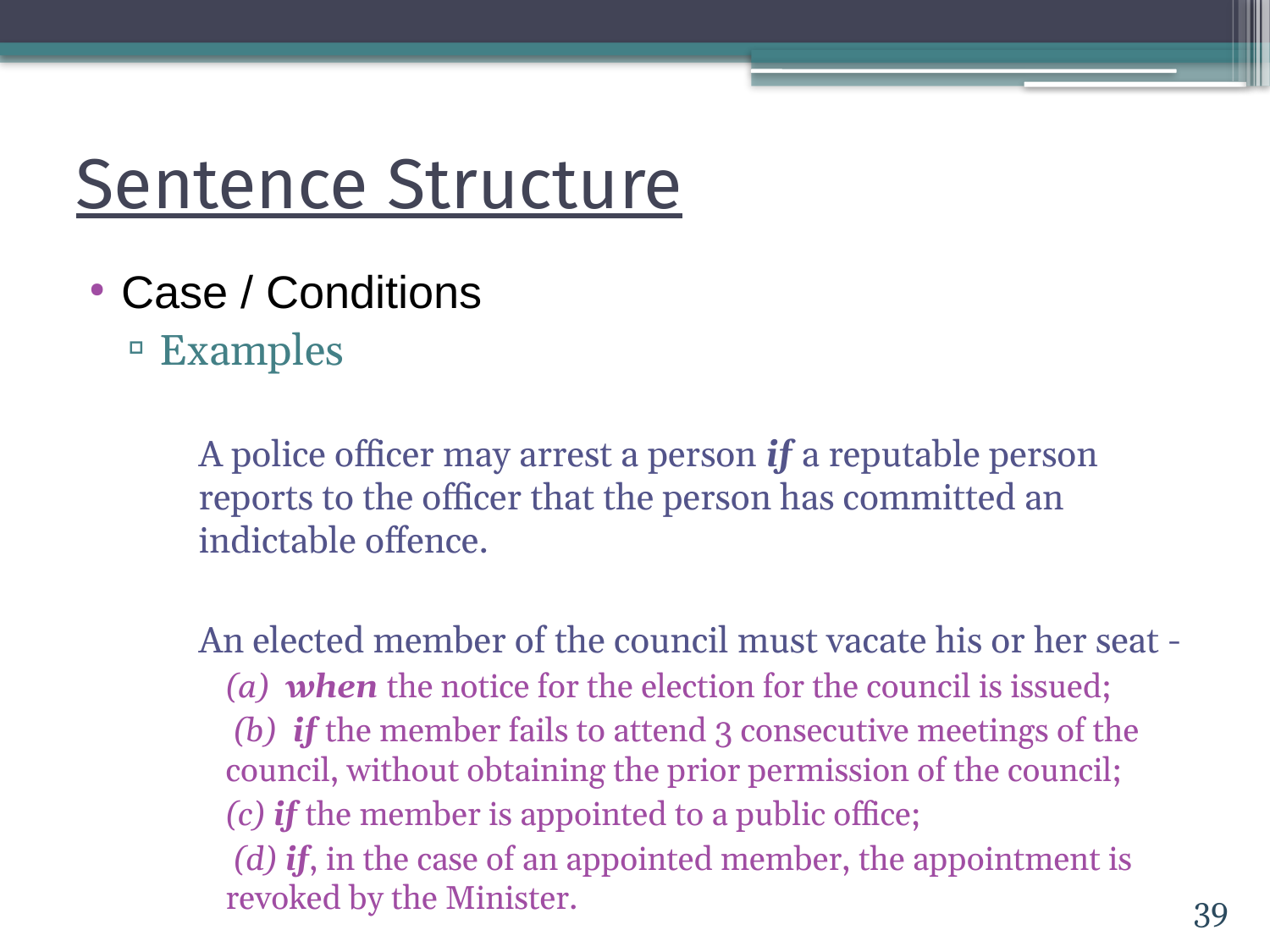

# Sentence Structure
Case / Conditions
Examples

A police officer may arrest a person if a reputable person reports to the officer that the person has committed an indictable offence.

An elected member of the council must vacate his or her seat -
(a)  when the notice for the election for the council is issued;
 (b)  if the member fails to attend 3 consecutive meetings of the council, without obtaining the prior permission of the council;
(c) if the member is appointed to a public office;
 (d) if, in the case of an appointed member, the appointment is revoked by the Minister.

39